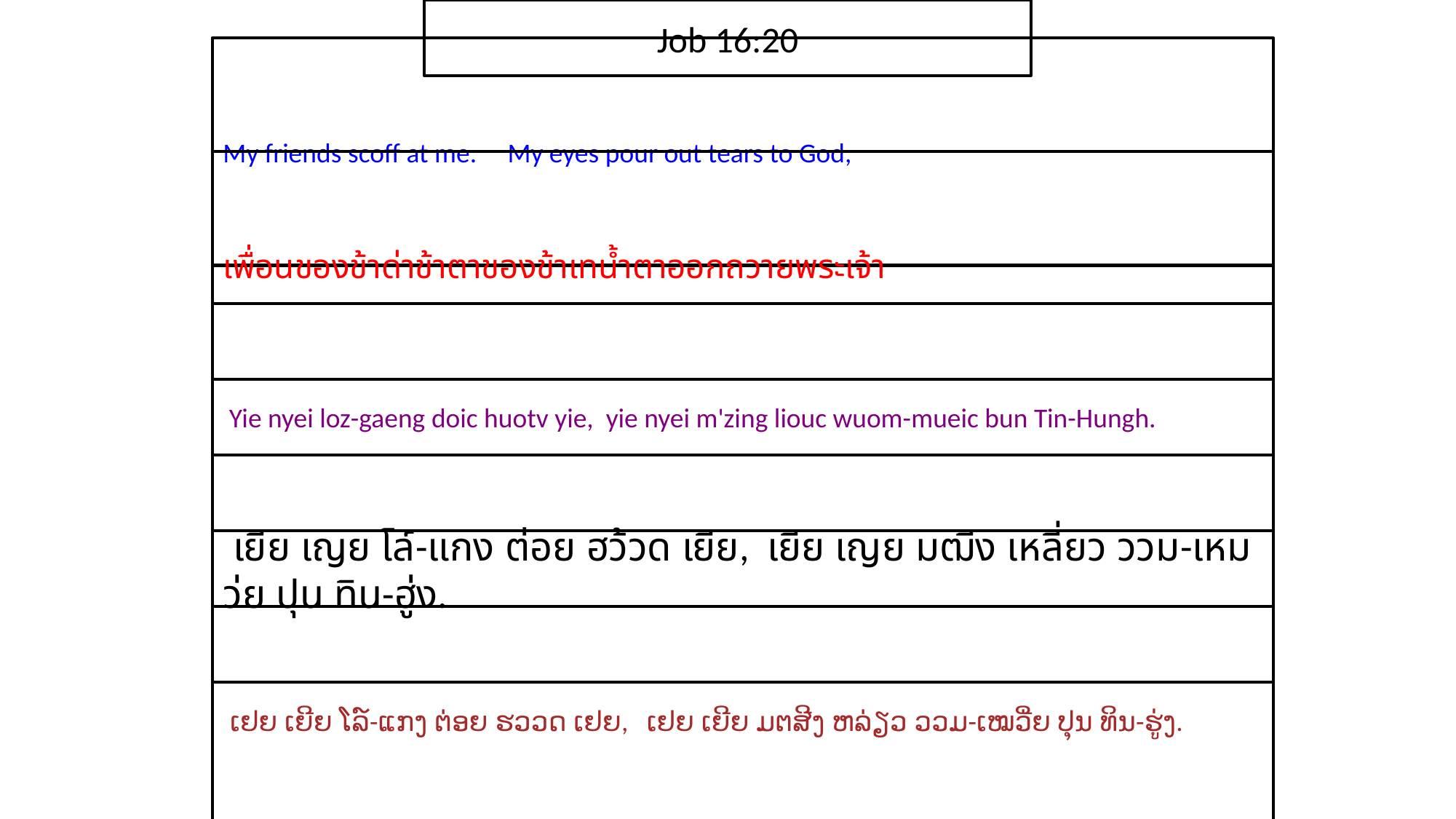

Job 16:20
My friends scoff at me.     My eyes pour out tears to God,
เพื่อน​ของ​ข้า​ด่า​ข้าตา​ของ​ข้า​เท​น้ำตา​ออก​ถวาย​พระ​เจ้า
 Yie nyei loz-gaeng doic huotv yie,  yie nyei m'zing liouc wuom-mueic bun Tin-Hungh.
 เยีย เญย โล์-แกง ต่อย ฮว้วด เยีย,  เยีย เญย มฒีง เหลี่ยว ววม-เหมว่ย ปุน ทิน-ฮู่ง.
 ເຢຍ ເຍີຍ ໂລ໌-ແກງ ຕ່ອຍ ຮວວດ ເຢຍ,   ເຢຍ ເຍີຍ ມຕສີງ ຫລ່ຽວ ວວມ-ເໝວີ່ຍ ປຸນ ທິນ-ຮູ່ງ.